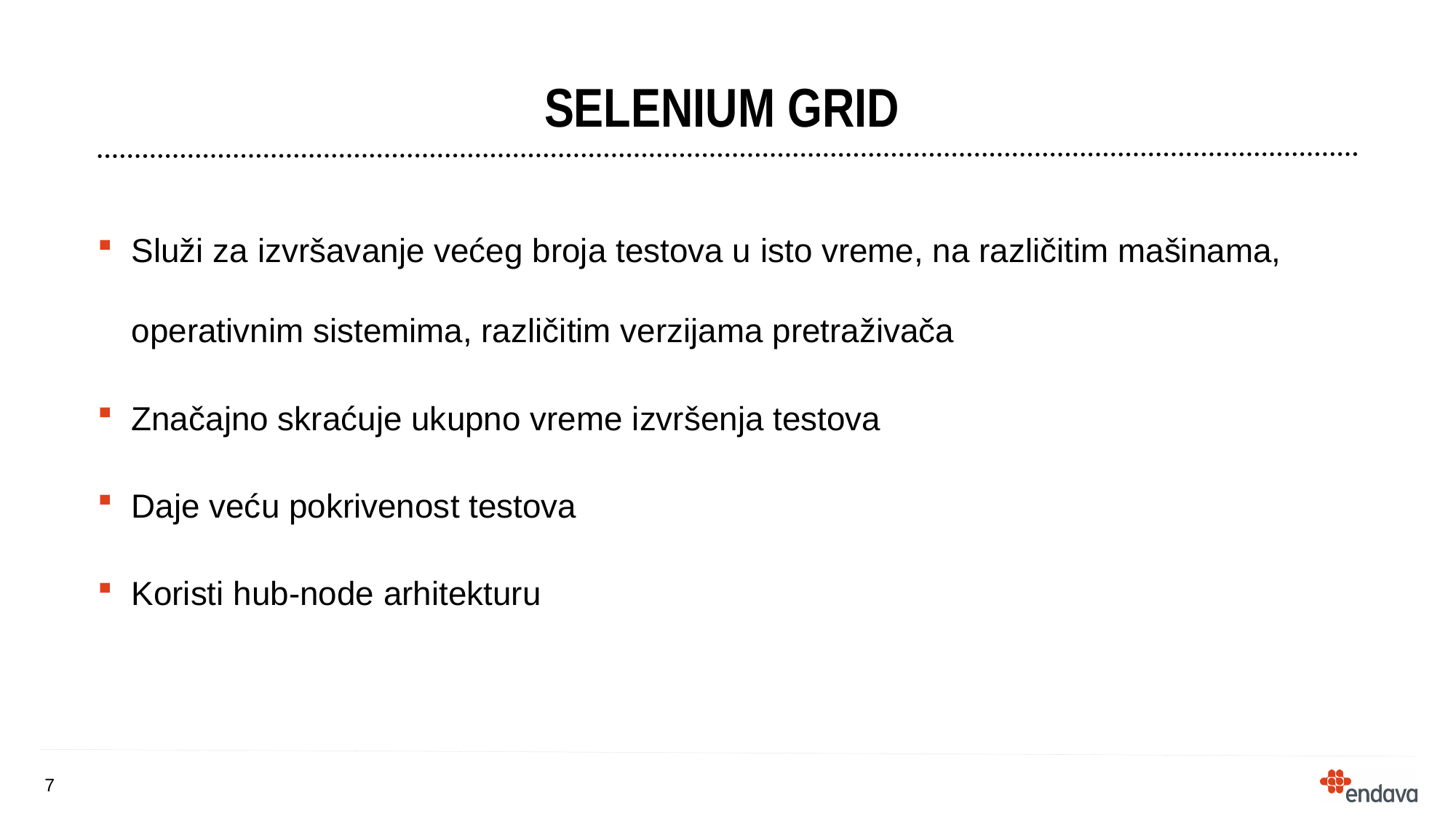

# Selenium grid

Služi za izvršavanje većeg broja testova u isto vreme, na različitim mašinama, operativnim sistemima, različitim verzijama pretraživača
Značajno skraćuje ukupno vreme izvršenja testova
Daje veću pokrivenost testova
Koristi hub-node arhitekturu